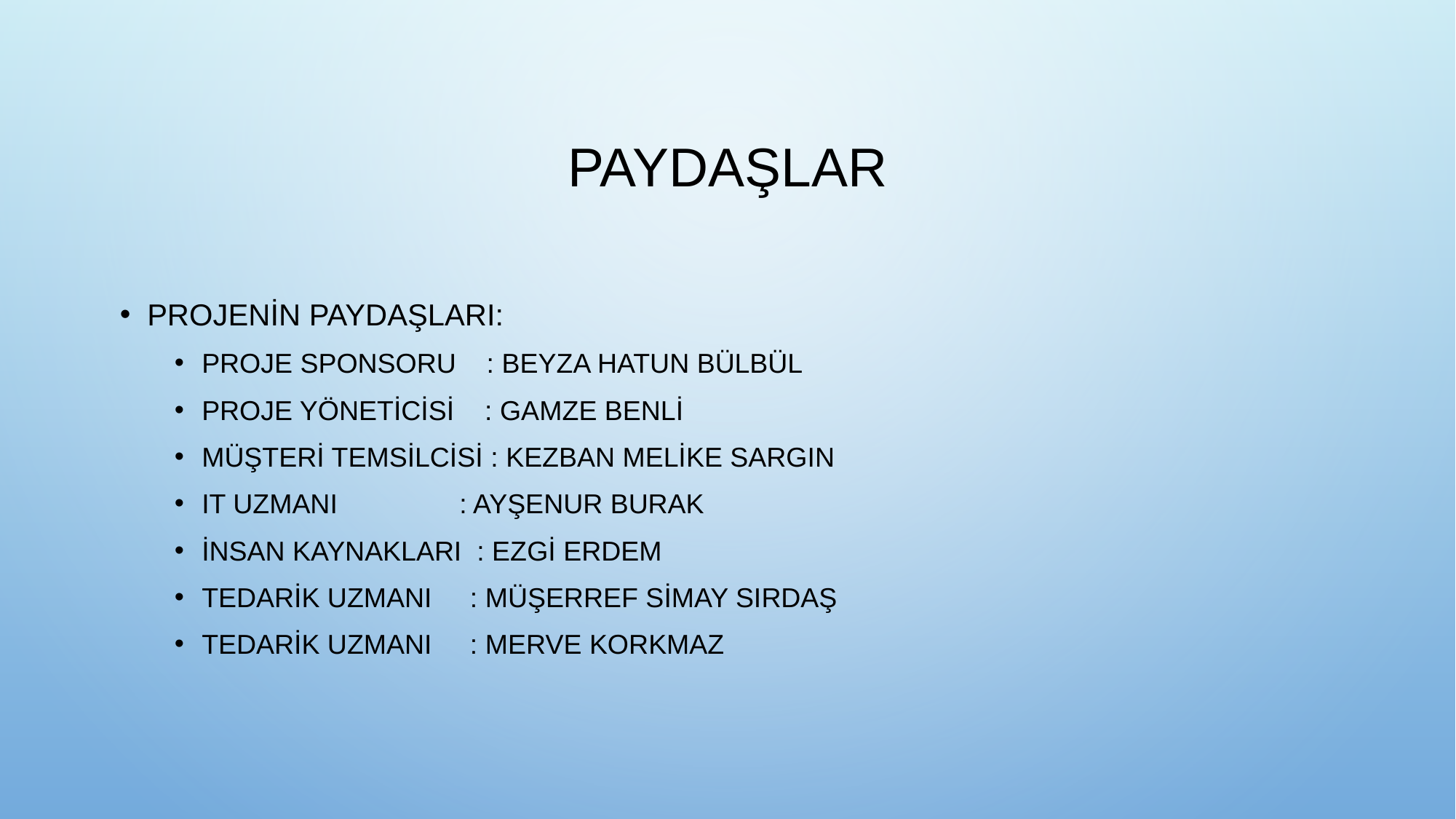

# PAYDAŞLAR
Projenin paydaşları:
Proje Sponsoru    : Beyza Hatun BÜLBÜL
Proje Yöneticisi    : Gamze BENLİ
Müşteri Temsilcisi : Kezban Melike SARGIN
IT Uzmanı                : Ayşenur BURAK
İnsan Kaynakları  : Ezgi ERDEM
Tedarik Uzmanı     : Müşerref Simay SIRDAŞ
Tedarik Uzmanı     : Merve KORKMAZ